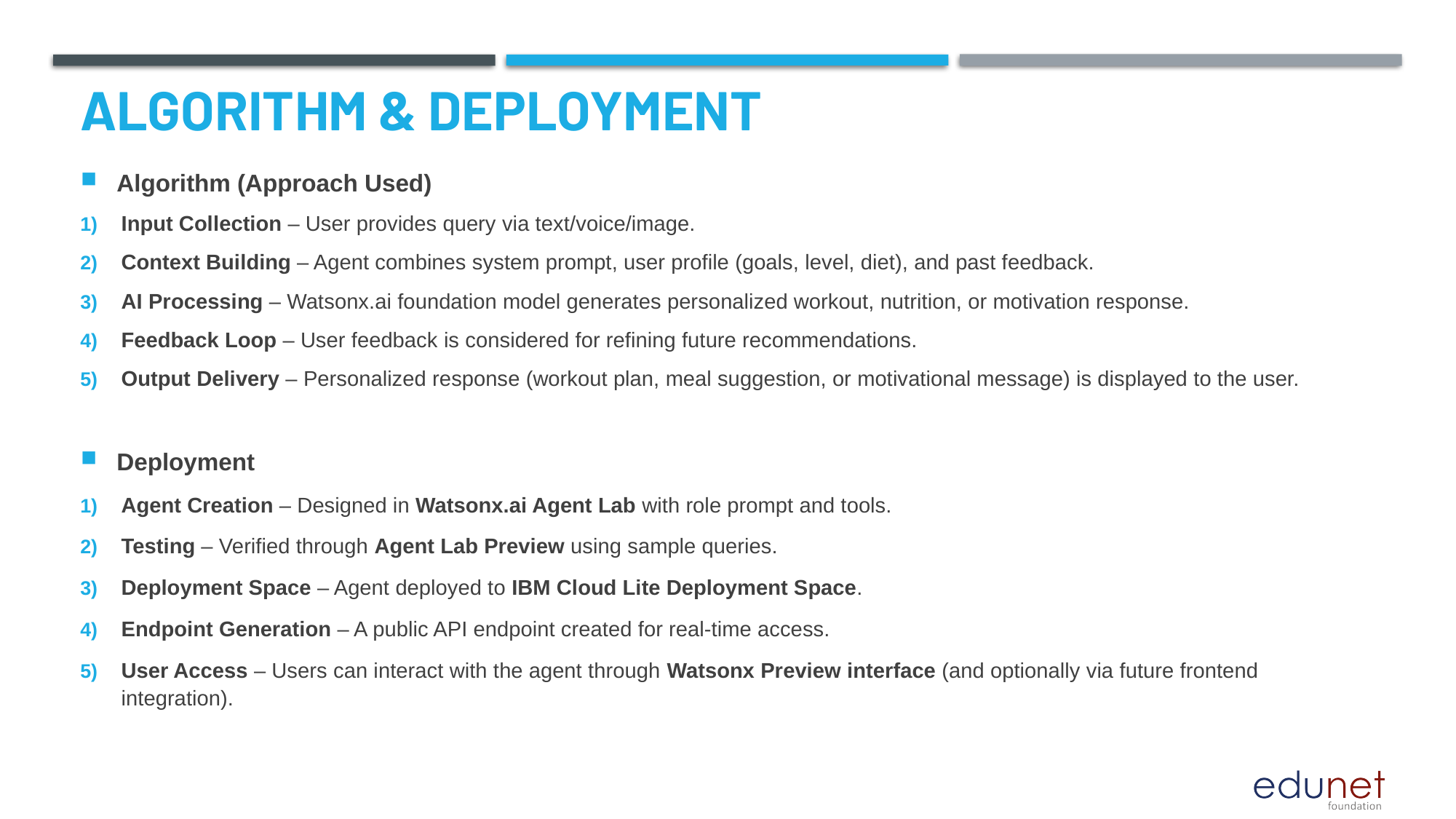

Algorithm (Approach Used)
Input Collection – User provides query via text/voice/image.
Context Building – Agent combines system prompt, user profile (goals, level, diet), and past feedback.
AI Processing – Watsonx.ai foundation model generates personalized workout, nutrition, or motivation response.
Feedback Loop – User feedback is considered for refining future recommendations.
Output Delivery – Personalized response (workout plan, meal suggestion, or motivational message) is displayed to the user.

Deployment
Agent Creation – Designed in Watsonx.ai Agent Lab with role prompt and tools.
Testing – Verified through Agent Lab Preview using sample queries.
Deployment Space – Agent deployed to IBM Cloud Lite Deployment Space.
Endpoint Generation – A public API endpoint created for real-time access.
User Access – Users can interact with the agent through Watsonx Preview interface (and optionally via future frontend integration).

# Algorithm & Deployment